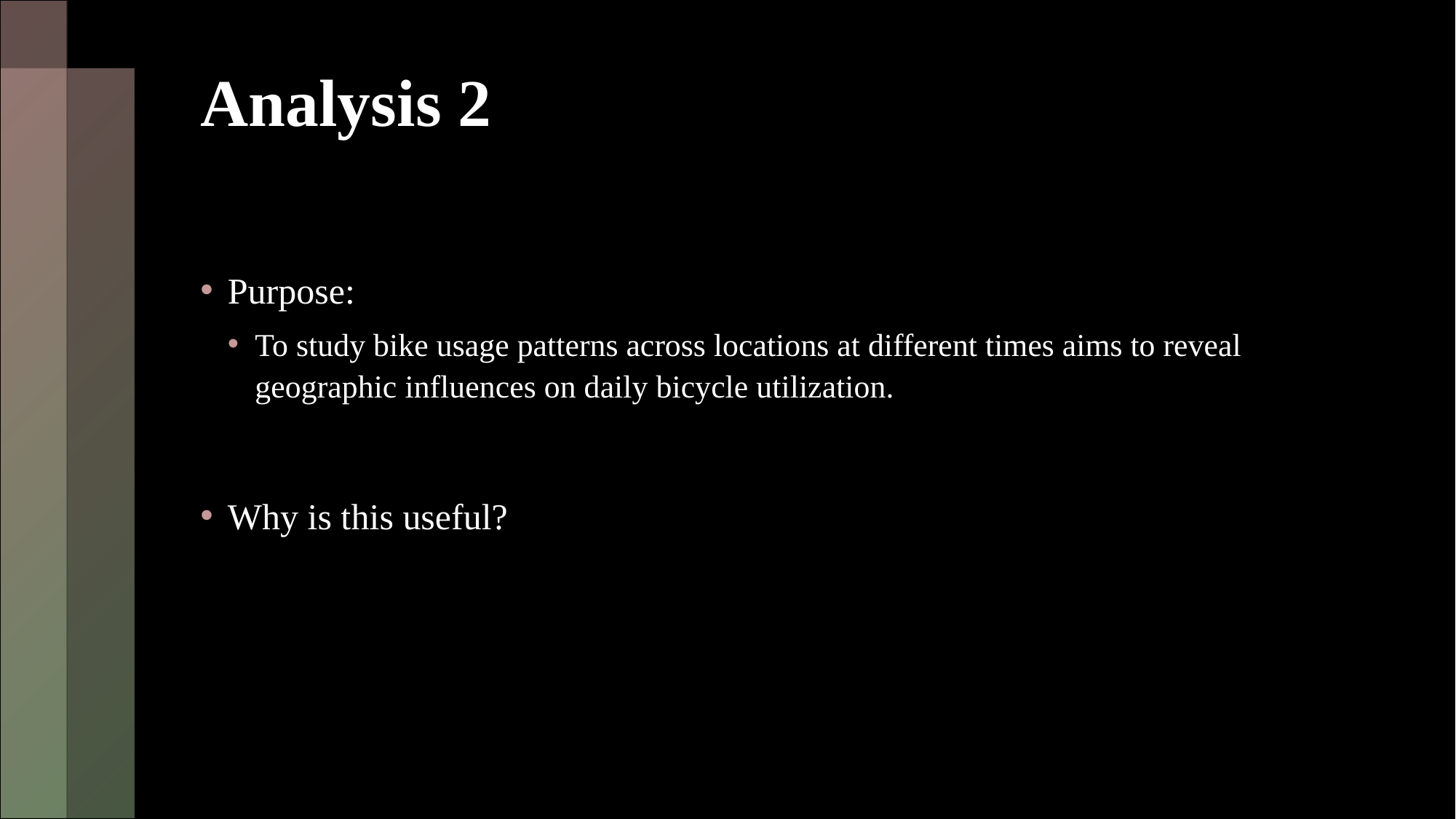

# Analysis 2
Purpose:
To study bike usage patterns across locations at different times aims to reveal geographic influences on daily bicycle utilization.

Why is this useful?